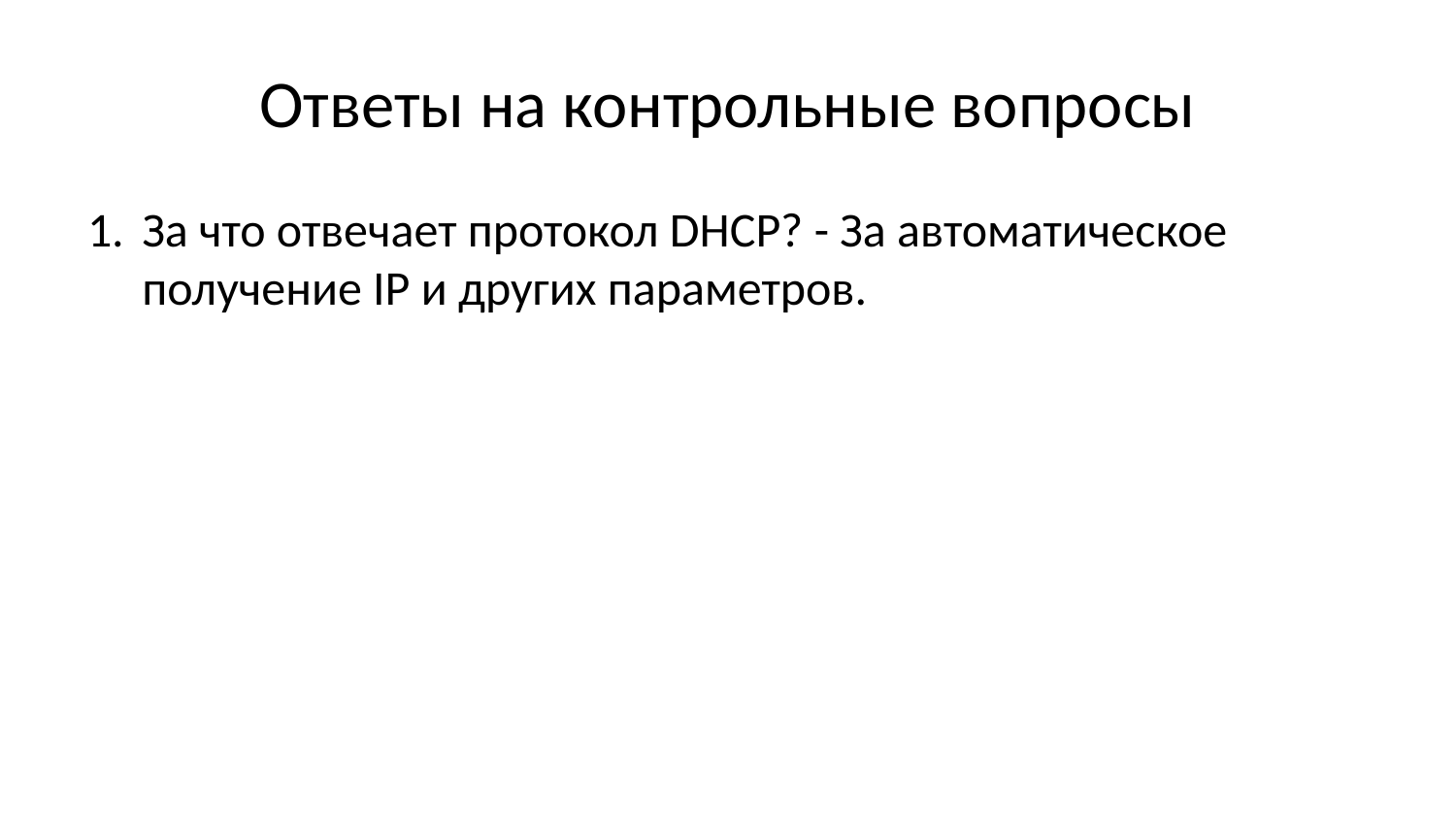

# Ответы на контрольные вопросы
За что отвечает протокол DHCP? - За автоматическое получение IP и других параметров.